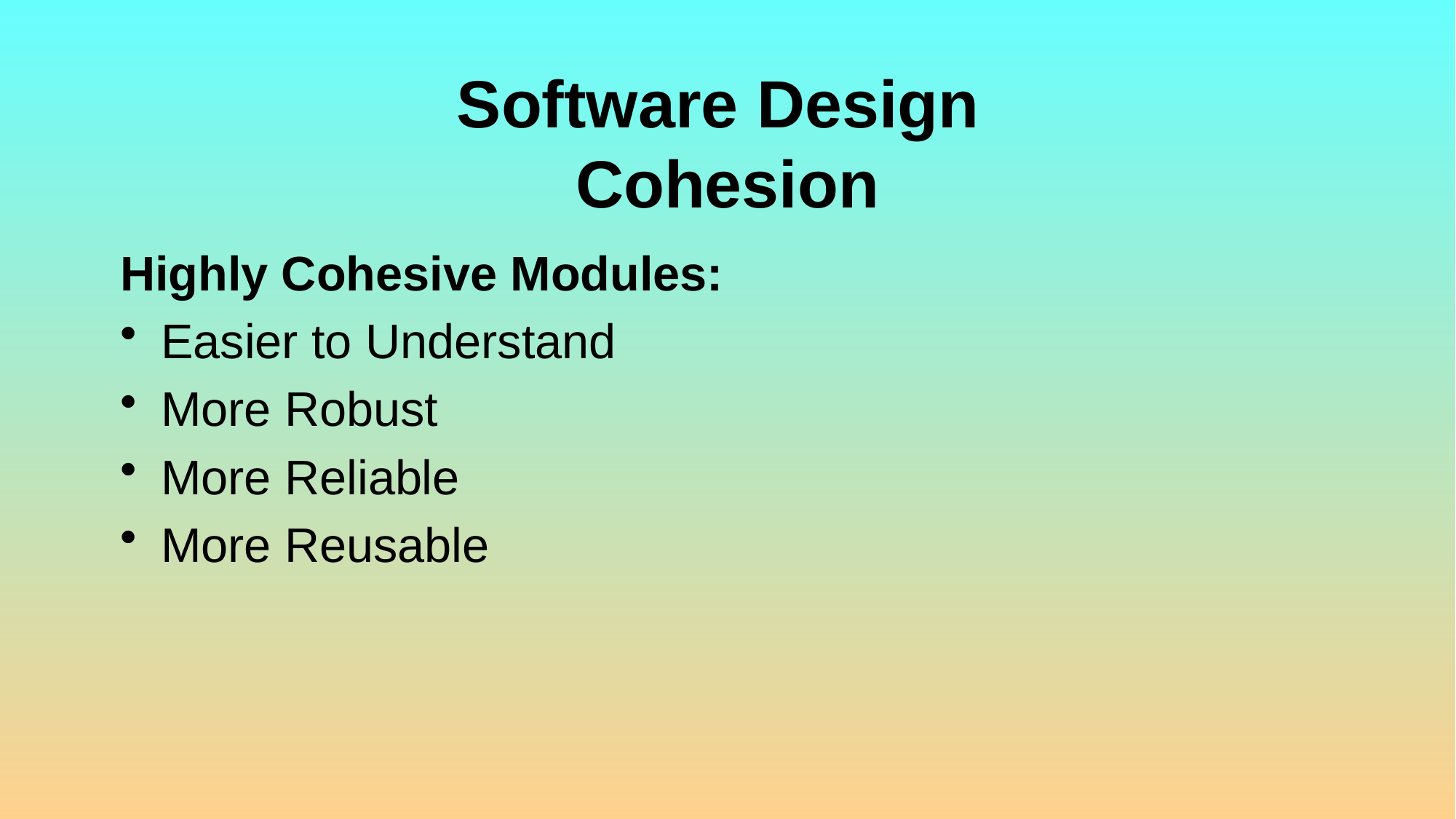

# Software Design Cohesion
Highly Cohesive Modules:
Easier to Understand
More Robust
More Reliable
More Reusable